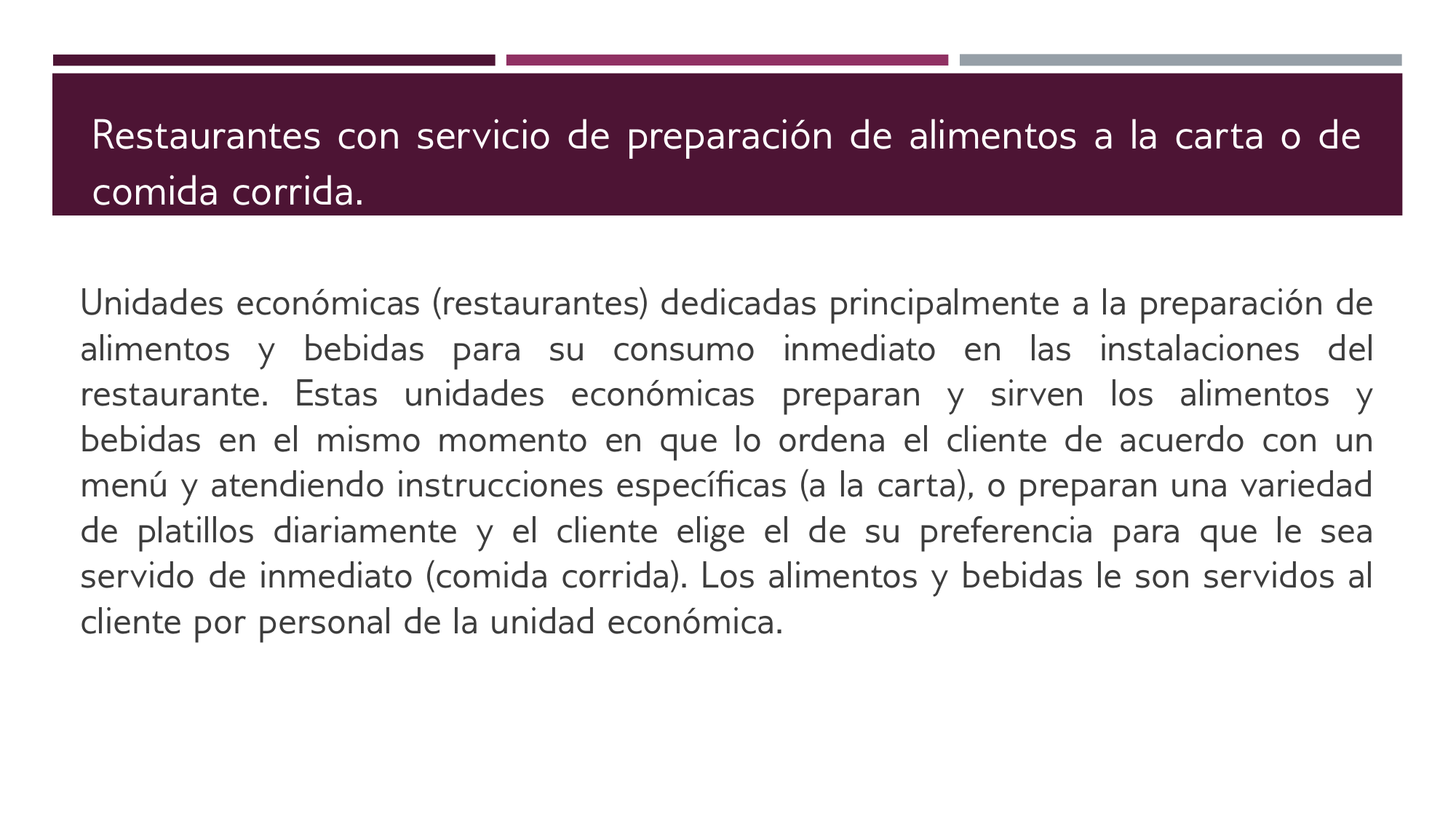

# Restaurantes con servicio de preparación de alimentos a la carta o de comida corrida.
Unidades económicas (restaurantes) dedicadas principalmente a la preparación de alimentos y bebidas para su consumo inmediato en las instalaciones del restaurante. Estas unidades económicas preparan y sirven los alimentos y bebidas en el mismo momento en que lo ordena el cliente de acuerdo con un menú y atendiendo instrucciones específicas (a la carta), o preparan una variedad de platillos diariamente y el cliente elige el de su preferencia para que le sea servido de inmediato (comida corrida). Los alimentos y bebidas le son servidos al cliente por personal de la unidad económica.